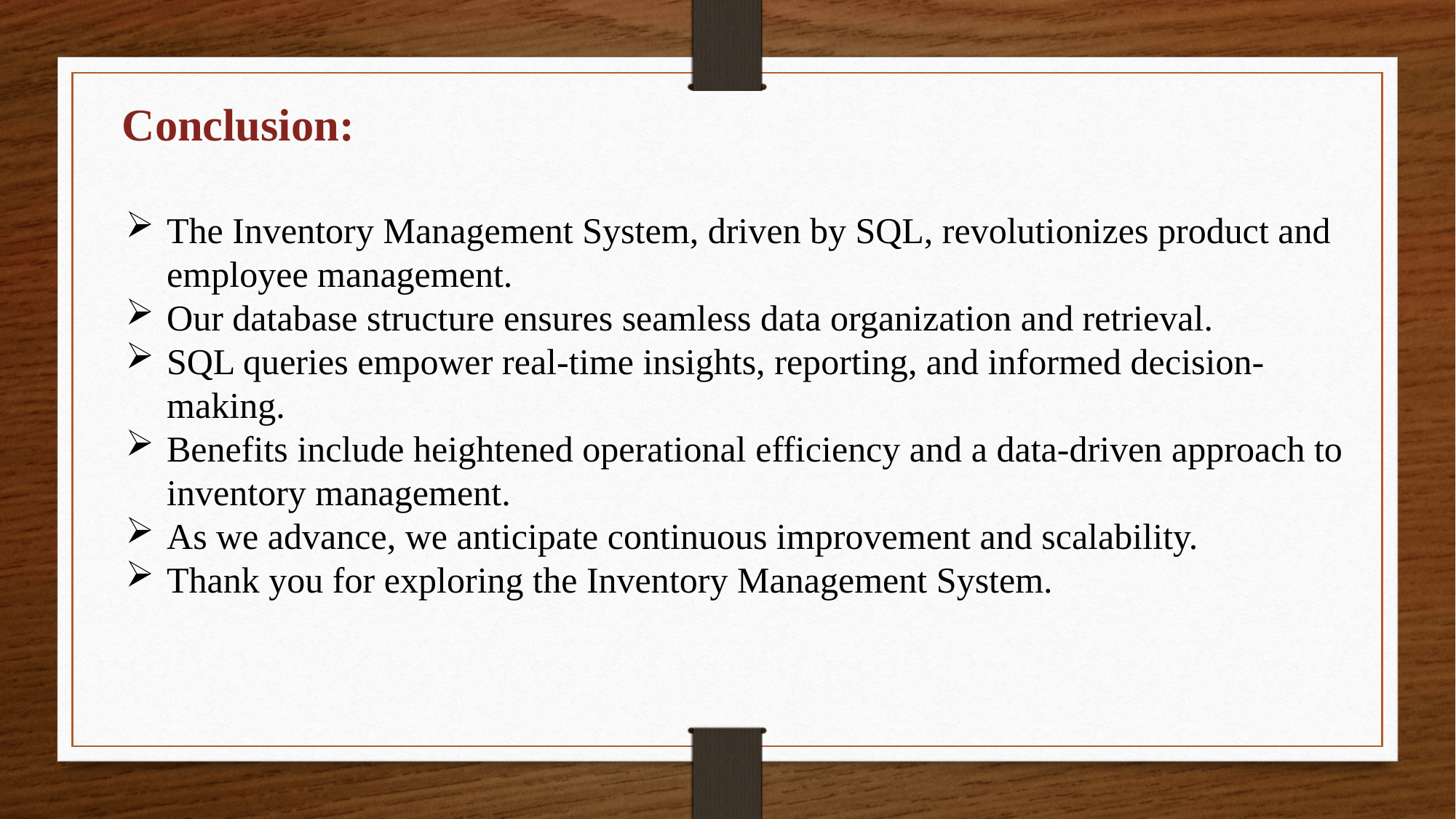

Conclusion:
The Inventory Management System, driven by SQL, revolutionizes product and employee management.
Our database structure ensures seamless data organization and retrieval.
SQL queries empower real-time insights, reporting, and informed decision-making.
Benefits include heightened operational efficiency and a data-driven approach to inventory management.
As we advance, we anticipate continuous improvement and scalability.
Thank you for exploring the Inventory Management System.